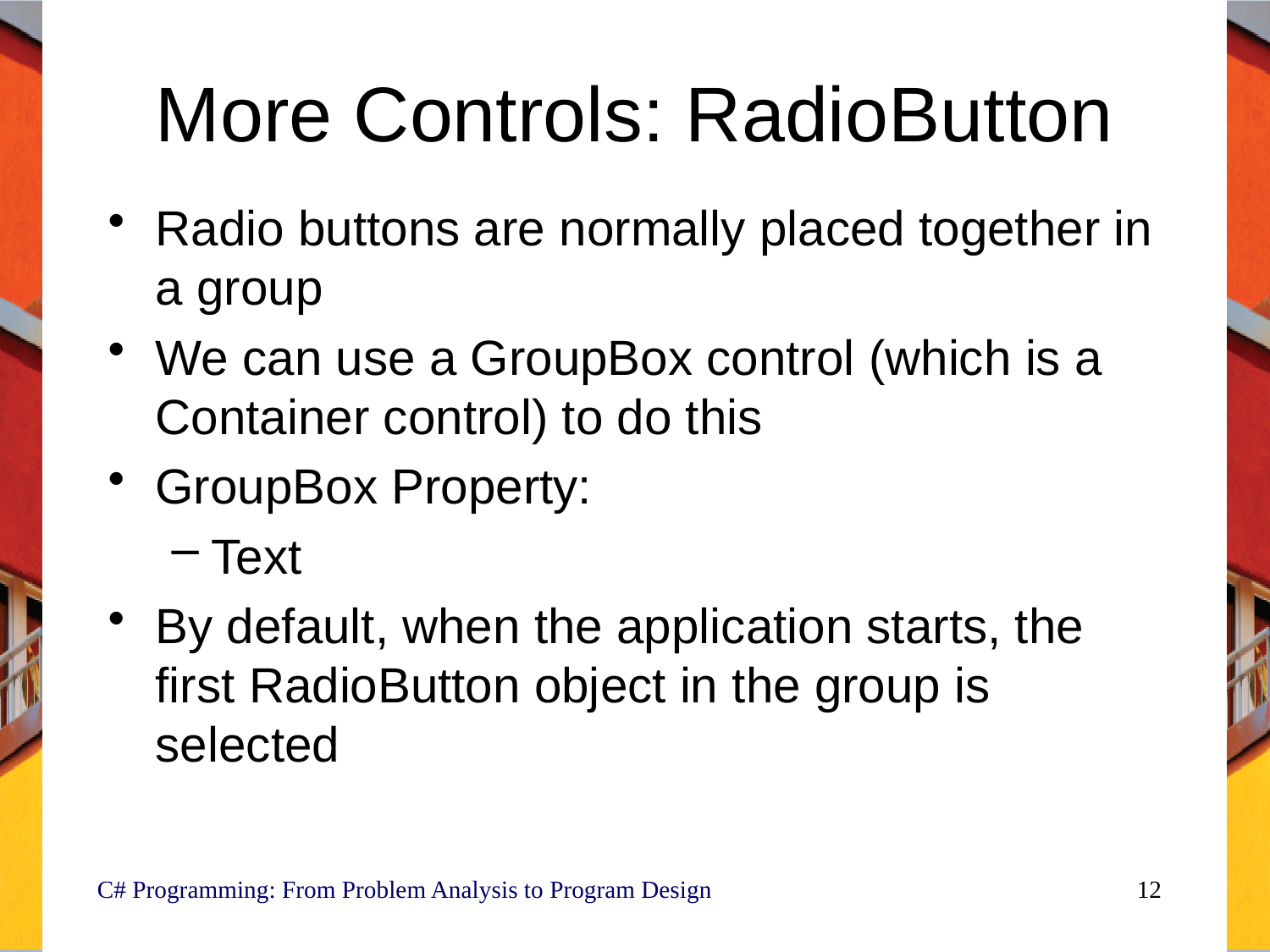

# More Controls: RadioButton
Radio buttons are normally placed together in a group
We can use a GroupBox control (which is a Container control) to do this
GroupBox Property:
Text
By default, when the application starts, the first RadioButton object in the group is selected

C# Programming: From Problem Analysis to Program Design

12